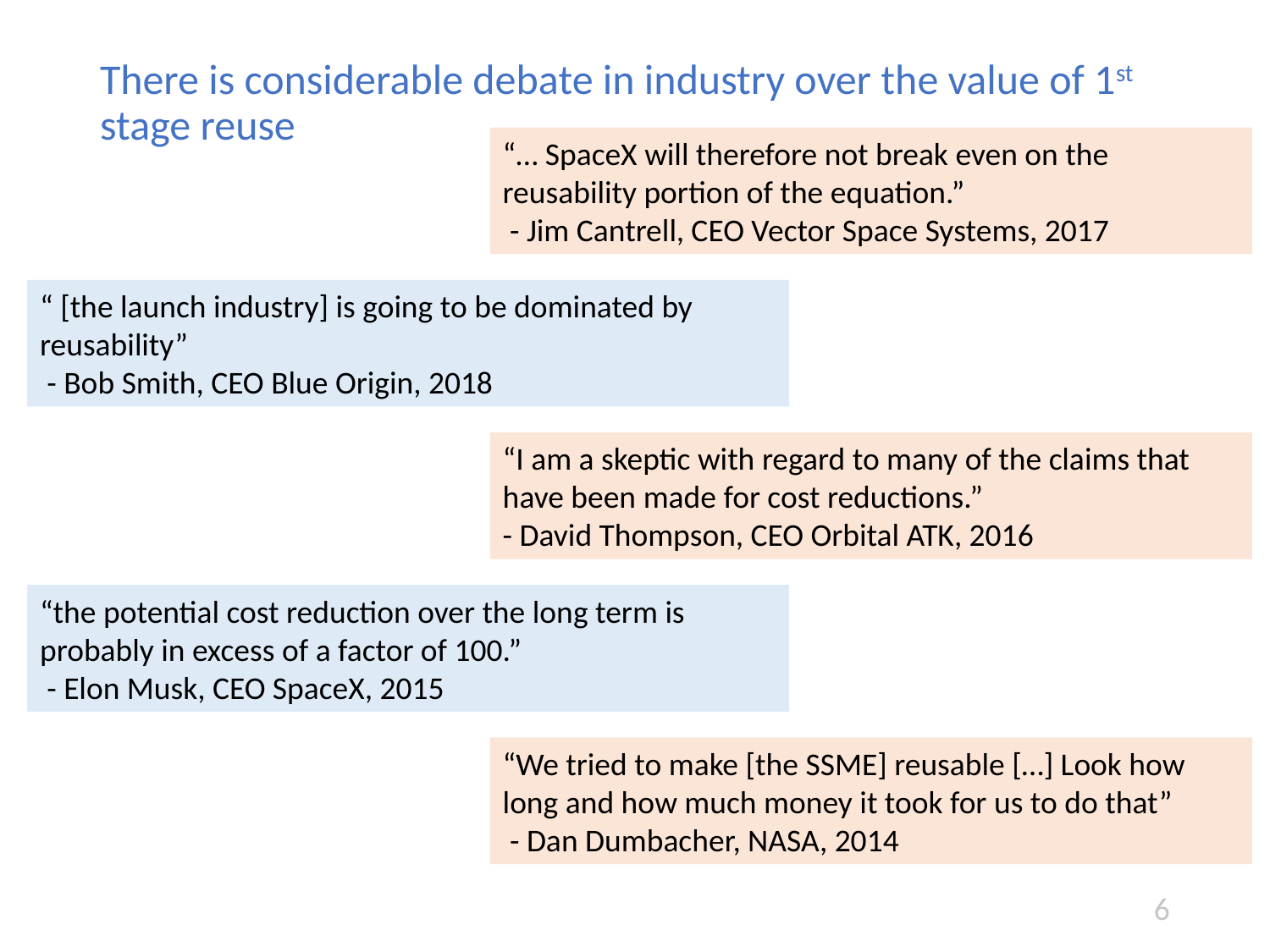

# There is considerable debate in industry over the value of 1st stage reuse
“… SpaceX will therefore not break even on the reusability portion of the equation.”
 - Jim Cantrell, CEO Vector Space Systems, 2017
“ [the launch industry] is going to be dominated by reusability”
 - Bob Smith, CEO Blue Origin, 2018
“I am a skeptic with regard to many of the claims that have been made for cost reductions.”
- David Thompson, CEO Orbital ATK, 2016
“the potential cost reduction over the long term is probably in excess of a factor of 100.”
 - Elon Musk, CEO SpaceX, 2015
“We tried to make [the SSME] reusable […] Look how long and how much money it took for us to do that”
 - Dan Dumbacher, NASA, 2014

6